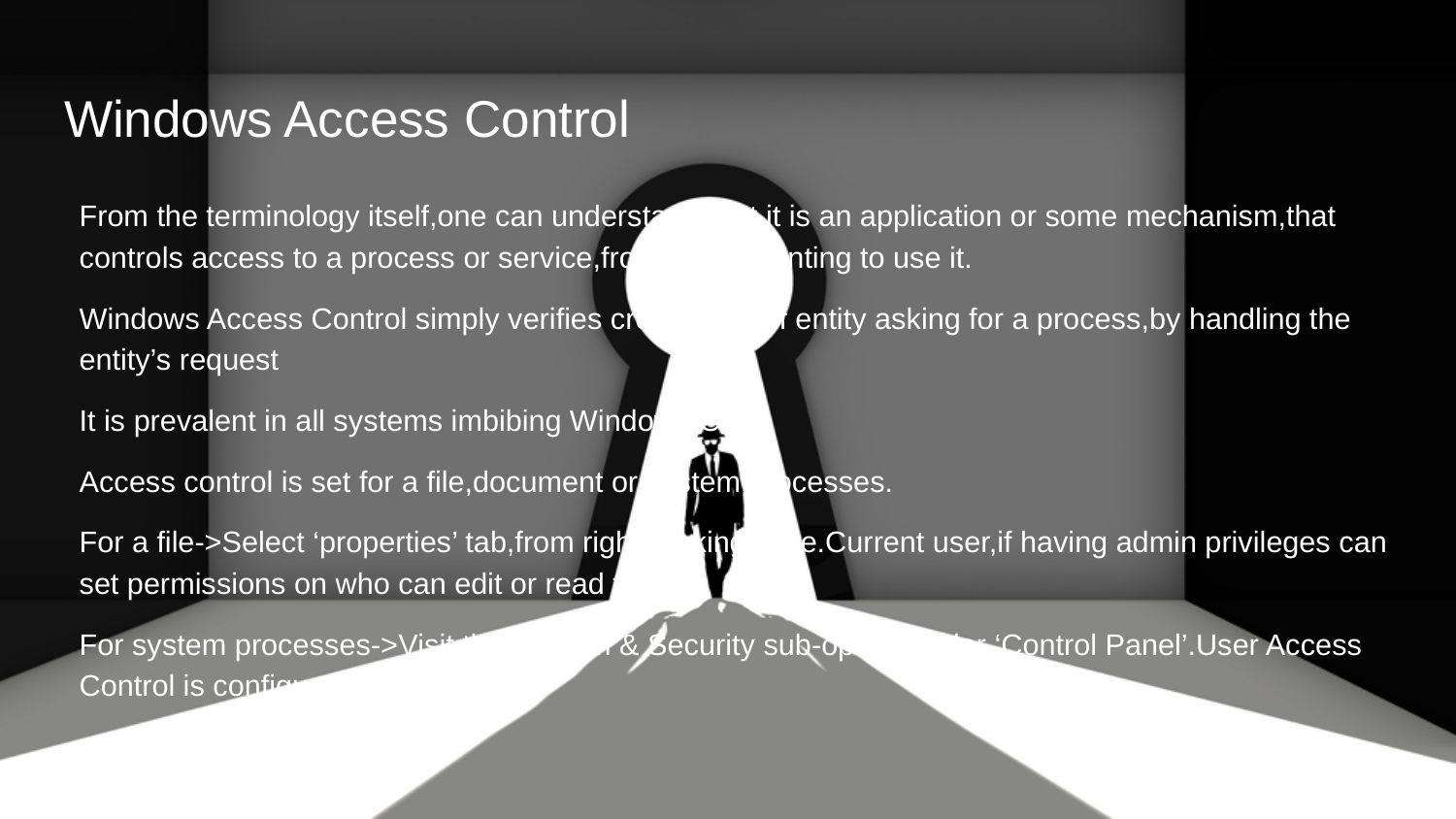

# Windows Access Control
From the terminology itself,one can understand that it is an application or some mechanism,that controls access to a process or service,from those wanting to use it.
Windows Access Control simply verifies credentials of entity asking for a process,by handling the entity’s request
It is prevalent in all systems imbibing Windows OS
Access control is set for a file,document or system processes.
For a file->Select ‘properties’ tab,from right clicking a file.Current user,if having admin privileges can set permissions on who can edit or read the file.
For system processes->Visit the System & Security sub-option,under ‘Control Panel’.User Access Control is configured from here